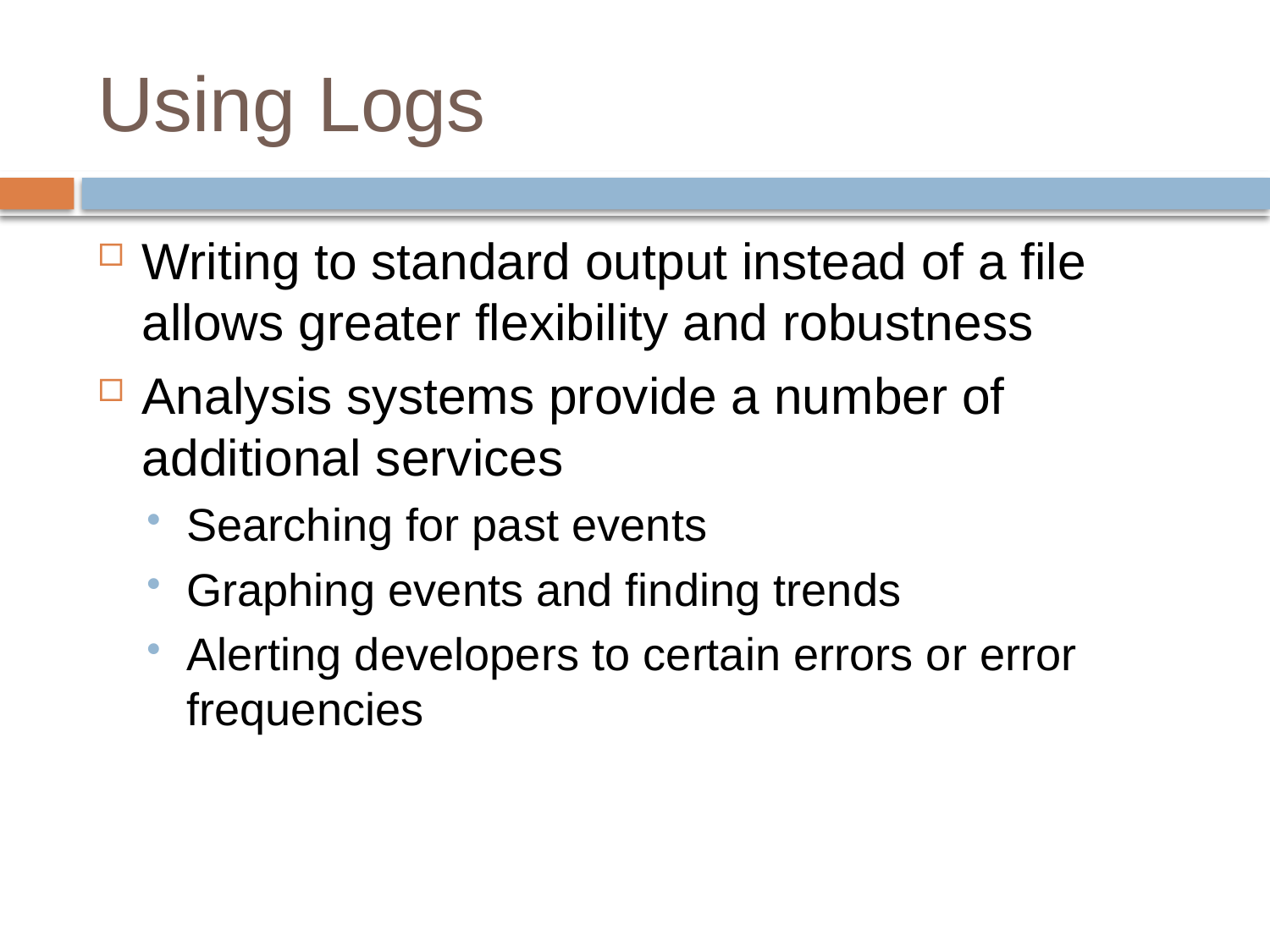

# Using Logs
Writing to standard output instead of a file allows greater flexibility and robustness
Analysis systems provide a number of additional services
Searching for past events
Graphing events and finding trends
Alerting developers to certain errors or error frequencies